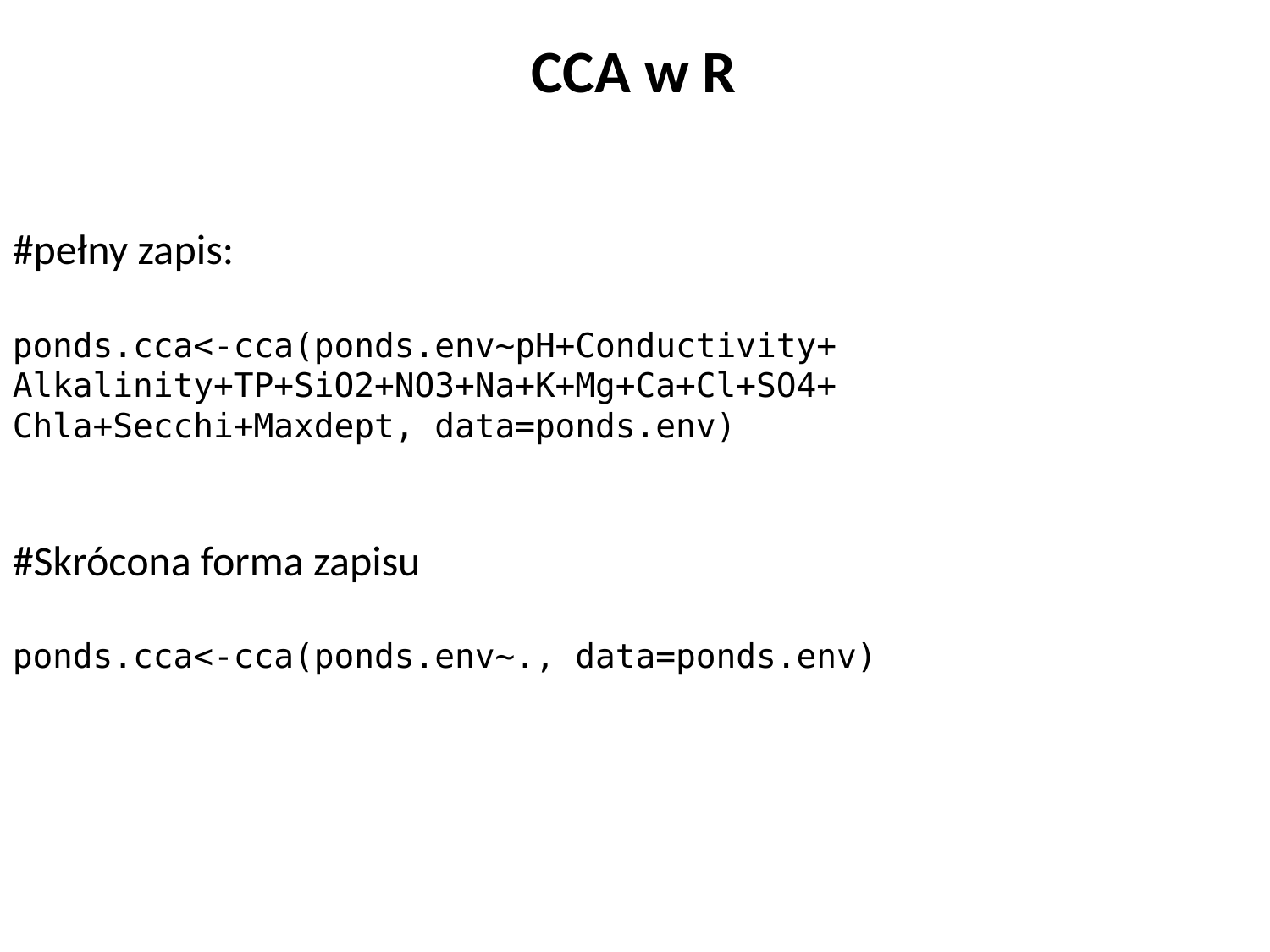

CCA w R
#pełny zapis:

ponds.cca<-cca(ponds.env~pH+Conductivity+
Alkalinity+TP+SiO2+NO3+Na+K+Mg+Ca+Cl+SO4+
Chla+Secchi+Maxdept, data=ponds.env)

#Skrócona forma zapisu

ponds.cca<-cca(ponds.env~., data=ponds.env)